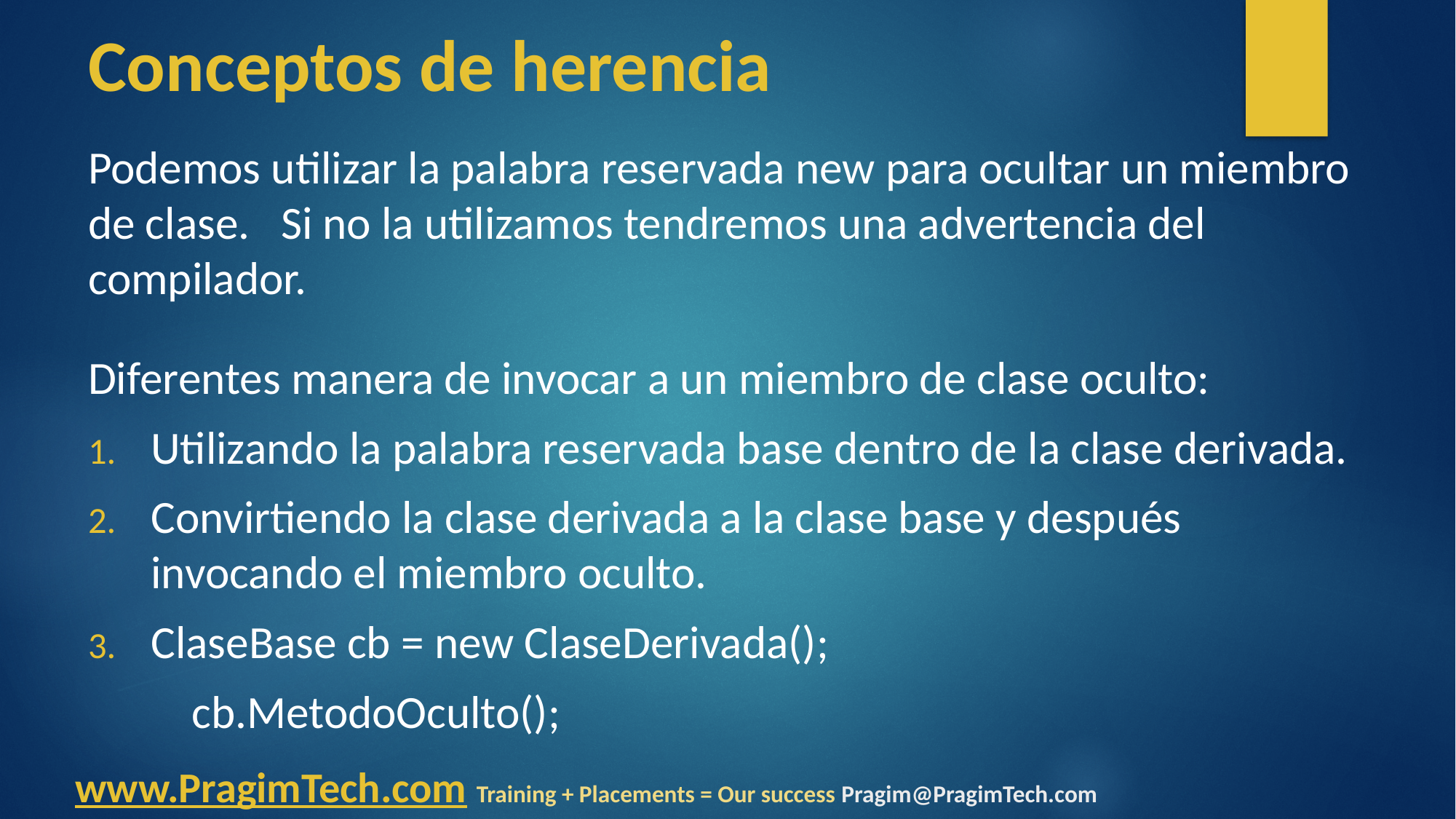

# Conceptos de herencia
Podemos utilizar la palabra reservada new para ocultar un miembro de clase.   Si no la utilizamos tendremos una advertencia del compilador.

Diferentes manera de invocar a un miembro de clase oculto:
Utilizando la palabra reservada base dentro de la clase derivada.
Convirtiendo la clase derivada a la clase base y después invocando el miembro oculto.
ClaseBase cb = new ClaseDerivada();
	cb.MetodoOculto();
www.PragimTech.com Training + Placements = Our success Pragim@PragimTech.com